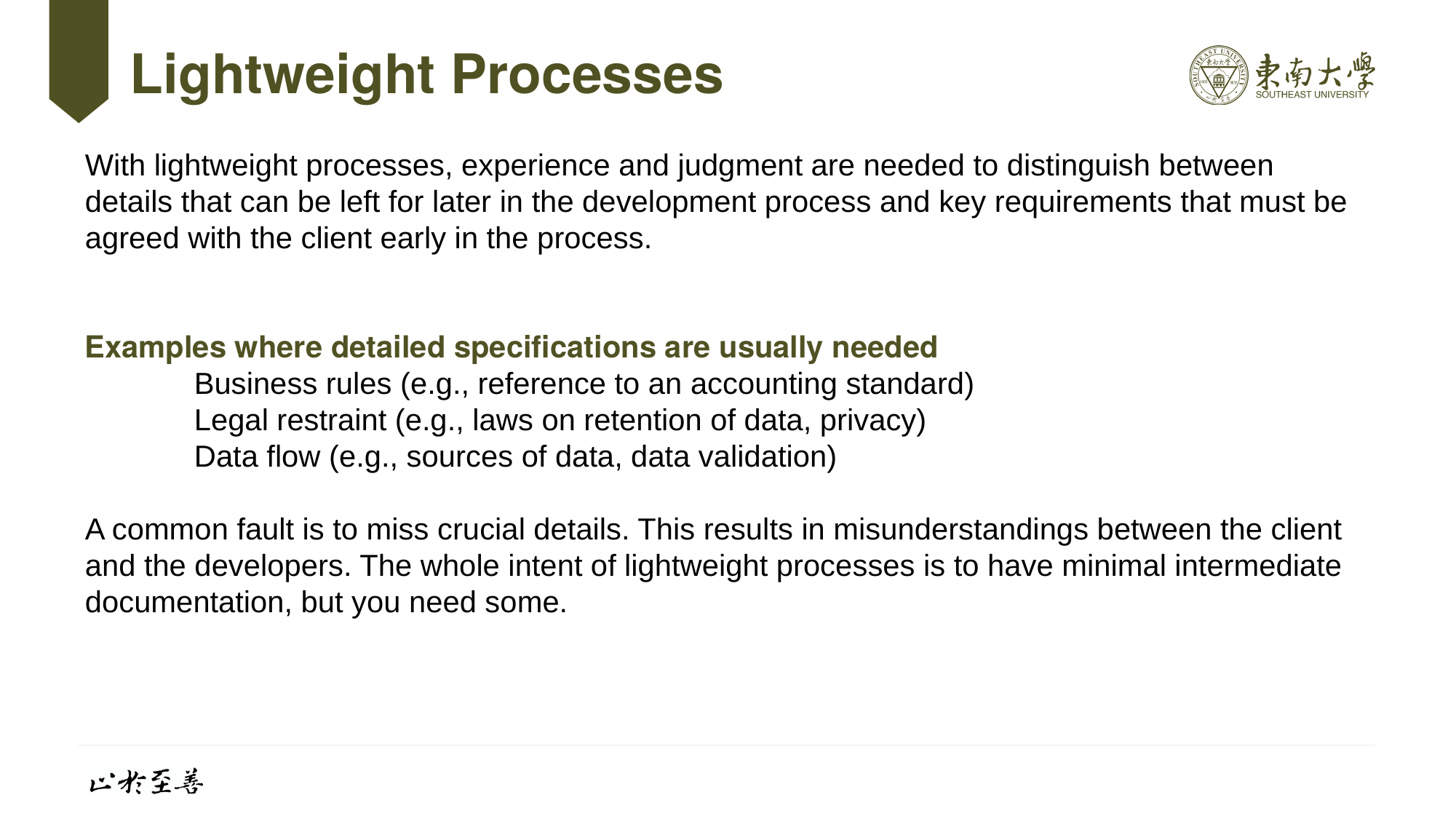

# Lightweight Processes
With lightweight processes, experience and judgment are needed to distinguish between details that can be left for later in the development process and key requirements that must be agreed with the client early in the process.

Examples where detailed specifications are usually needed
	Business rules (e.g., reference to an accounting standard)
	Legal restraint (e.g., laws on retention of data, privacy)
	Data flow (e.g., sources of data, data validation)

A common fault is to miss crucial details. This results in misunderstandings between the client and the developers. The whole intent of lightweight processes is to have minimal intermediate documentation, but you need some.
27